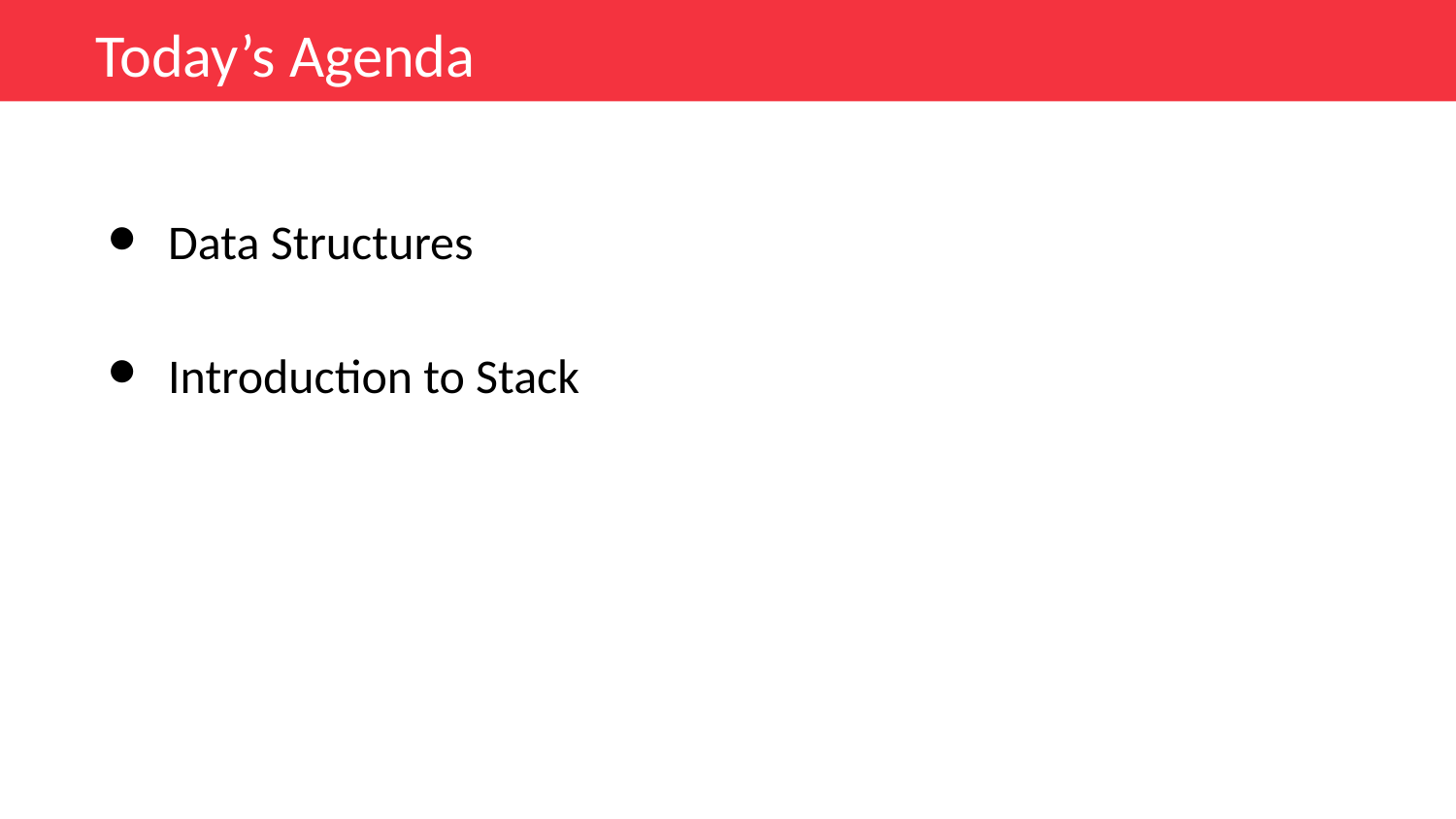

Today’s Agenda

Data Structures

Introduction to Stack